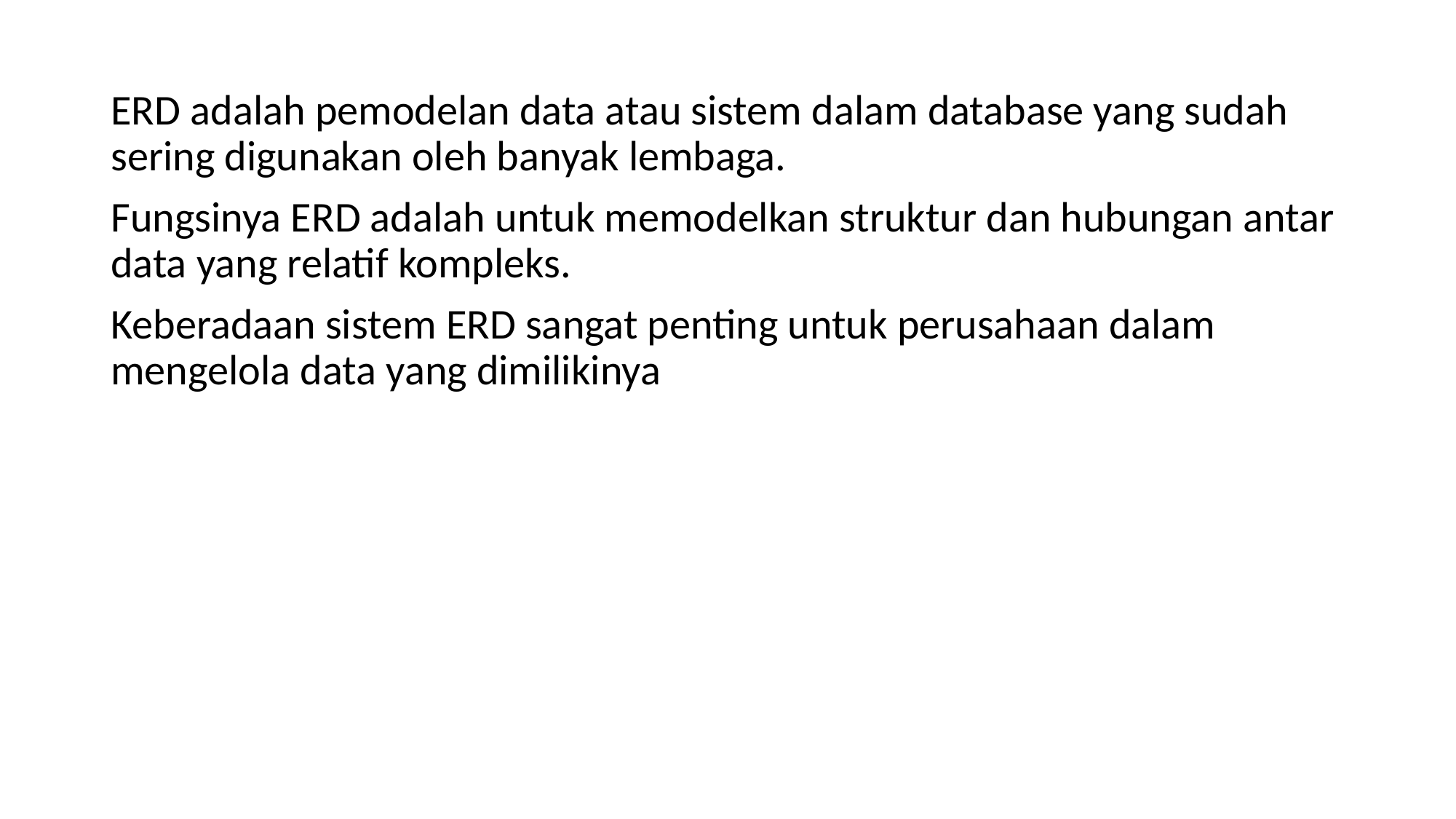

ERD adalah pemodelan data atau sistem dalam database yang sudah sering digunakan oleh banyak lembaga.
Fungsinya ERD adalah untuk memodelkan struktur dan hubungan antar data yang relatif kompleks.
Keberadaan sistem ERD sangat penting untuk perusahaan dalam mengelola data yang dimilikinya